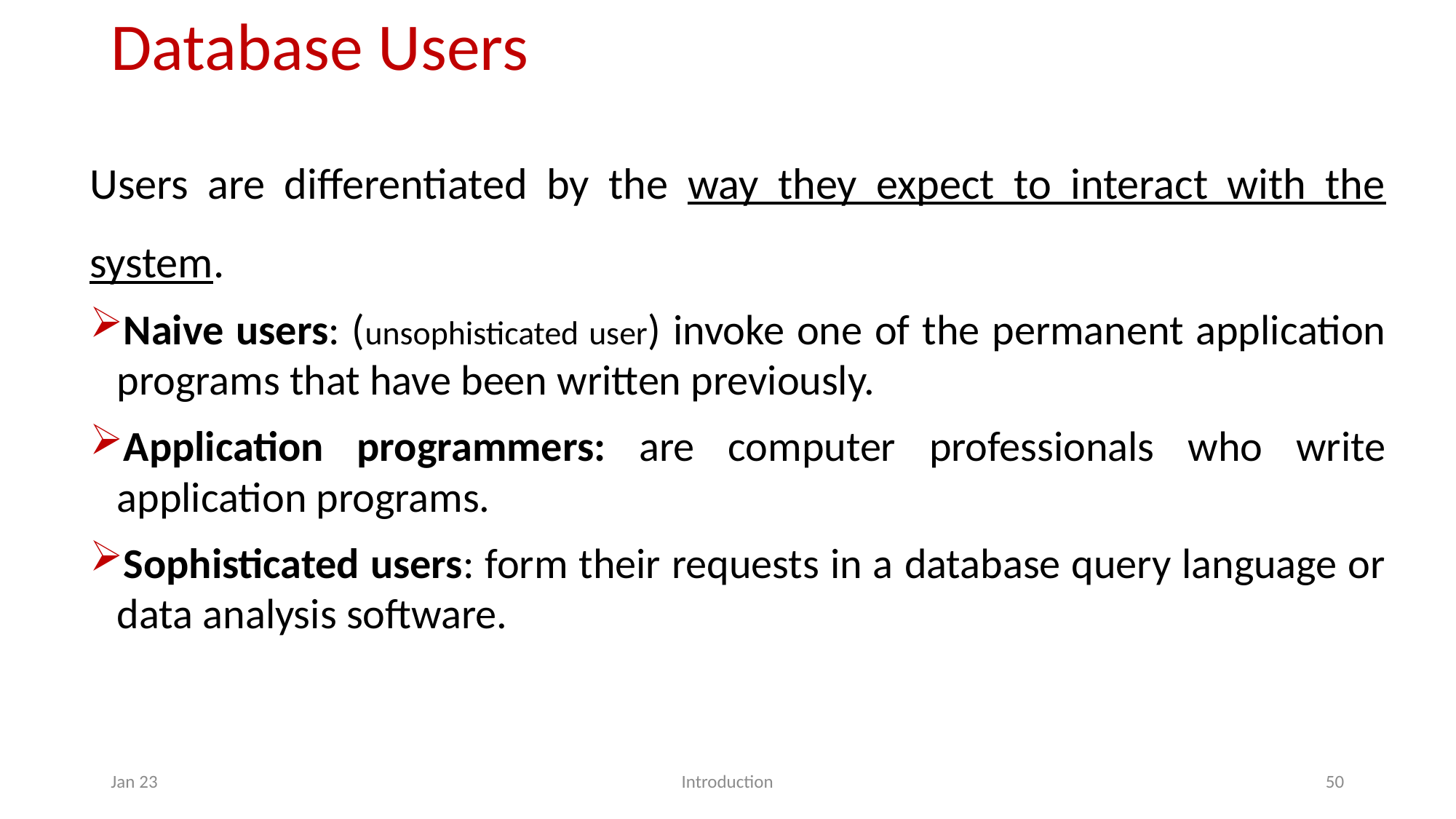

# Database Users
Users are differentiated by the way they expect to interact with the system.
Naive users: (unsophisticated user) invoke one of the permanent application programs that have been written previously.
Application programmers: are computer professionals who write application programs.
Sophisticated users: form their requests in a database query language or data analysis software.

Jan 23
Introduction
50